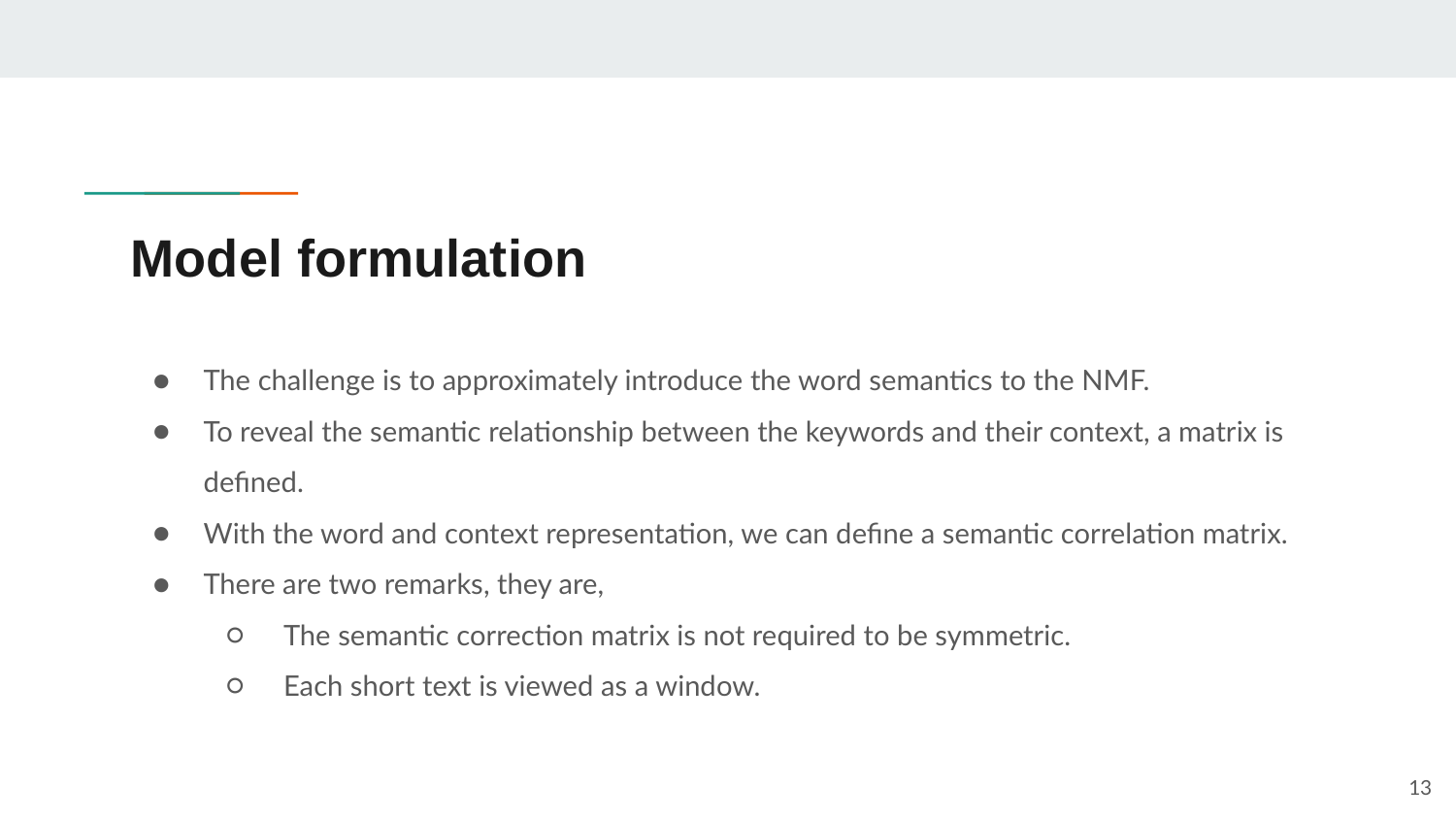

# Model formulation
The challenge is to approximately introduce the word semantics to the NMF.
To reveal the semantic relationship between the keywords and their context, a matrix is defined.
With the word and context representation, we can define a semantic correlation matrix.
There are two remarks, they are,
 The semantic correction matrix is not required to be symmetric.
 Each short text is viewed as a window.
13